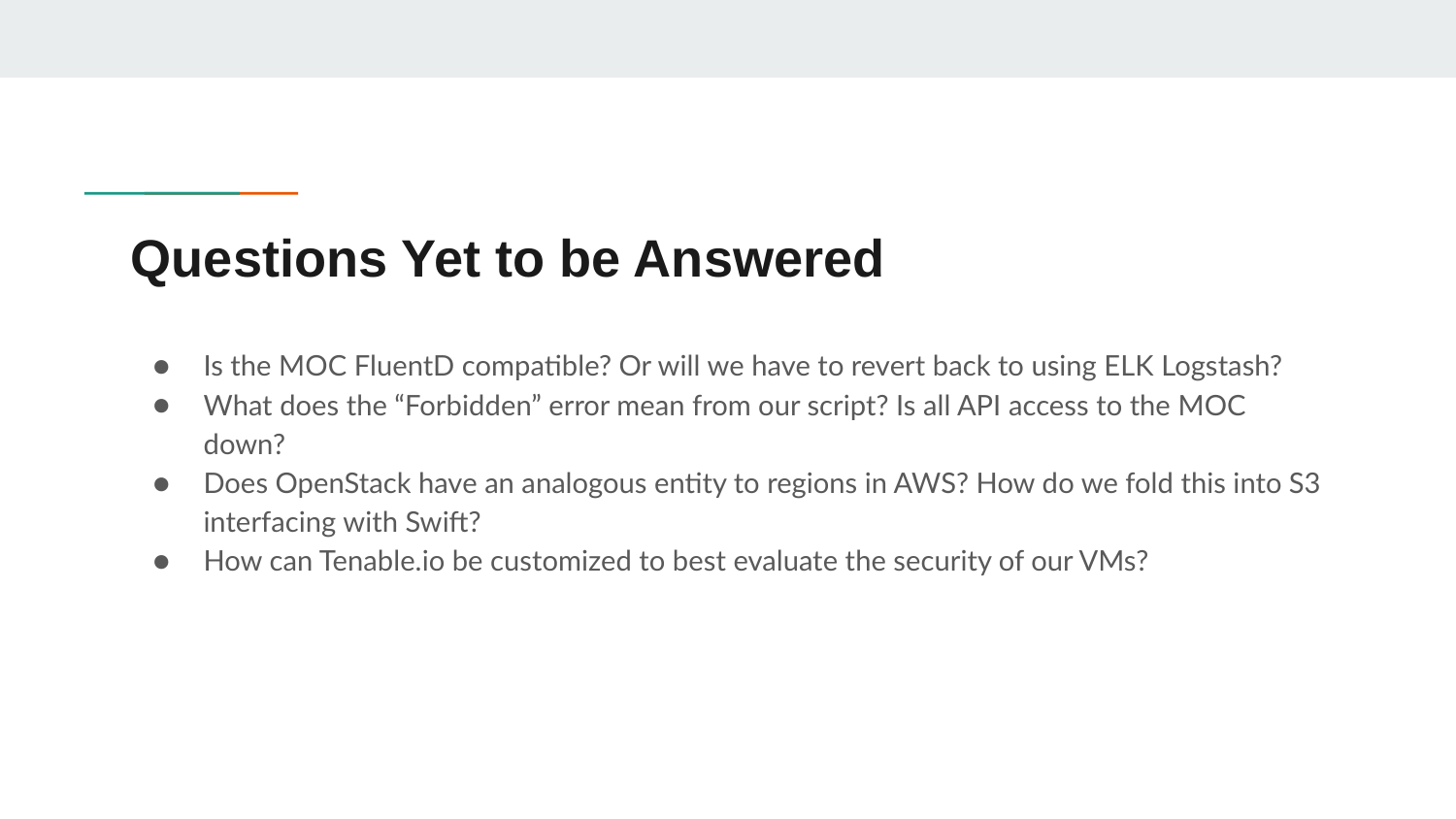

# Questions Yet to be Answered

Is the MOC FluentD compatible? Or will we have to revert back to using ELK Logstash?
What does the “Forbidden” error mean from our script? Is all API access to the MOC down?
Does OpenStack have an analogous entity to regions in AWS? How do we fold this into S3 interfacing with Swift?
How can Tenable.io be customized to best evaluate the security of our VMs?